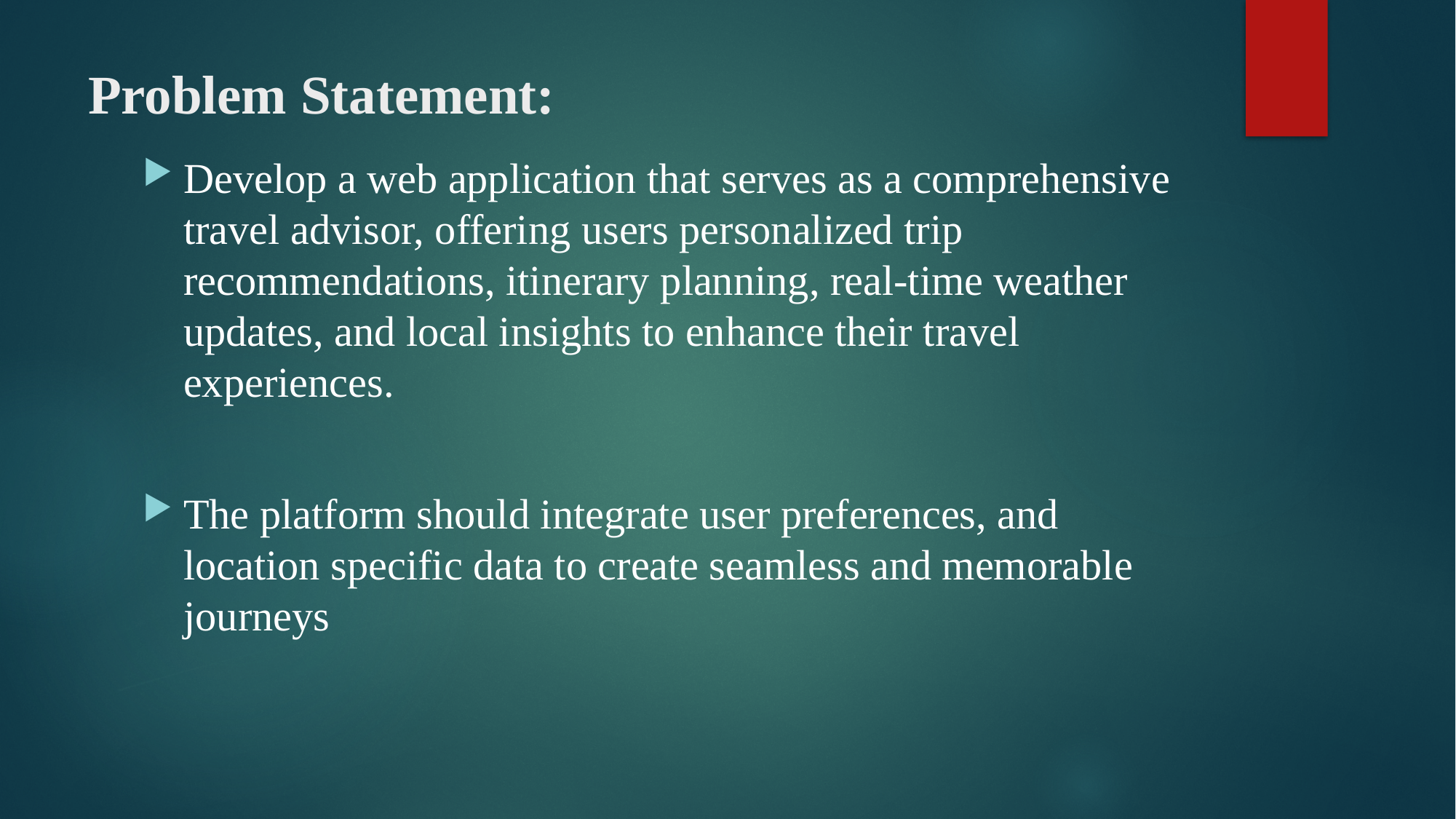

# Problem Statement:
Develop a web application that serves as a comprehensive travel advisor, offering users personalized trip recommendations, itinerary planning, real-time weather updates, and local insights to enhance their travel experiences.

The platform should integrate user preferences, and location specific data to create seamless and memorable journeys